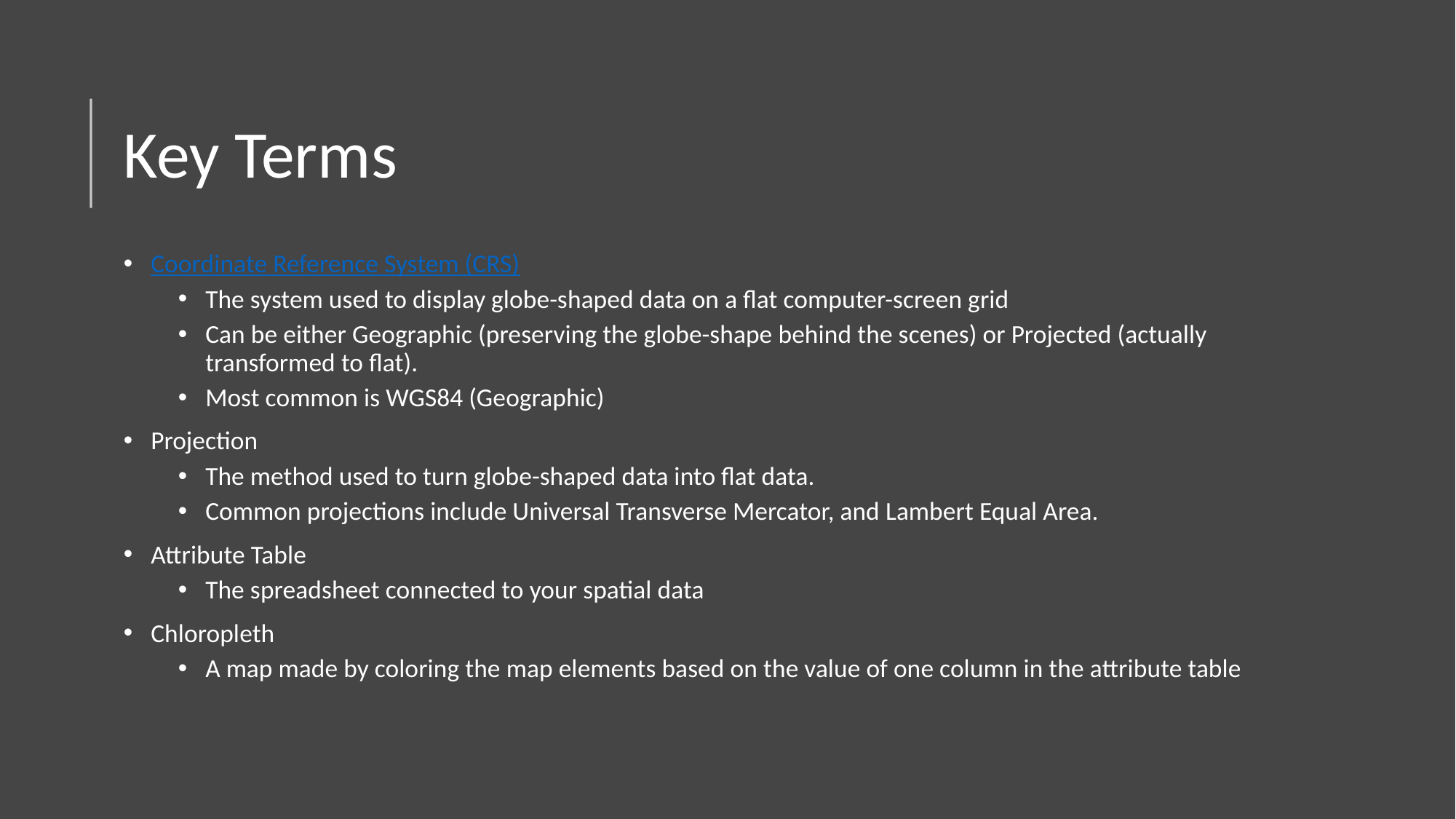

# Key Terms
Coordinate Reference System (CRS)
The system used to display globe-shaped data on a flat computer-screen grid
Can be either Geographic (preserving the globe-shape behind the scenes) or Projected (actually transformed to flat).
Most common is WGS84 (Geographic)
Projection
The method used to turn globe-shaped data into flat data.
Common projections include Universal Transverse Mercator, and Lambert Equal Area.
Attribute Table
The spreadsheet connected to your spatial data
Chloropleth
A map made by coloring the map elements based on the value of one column in the attribute table